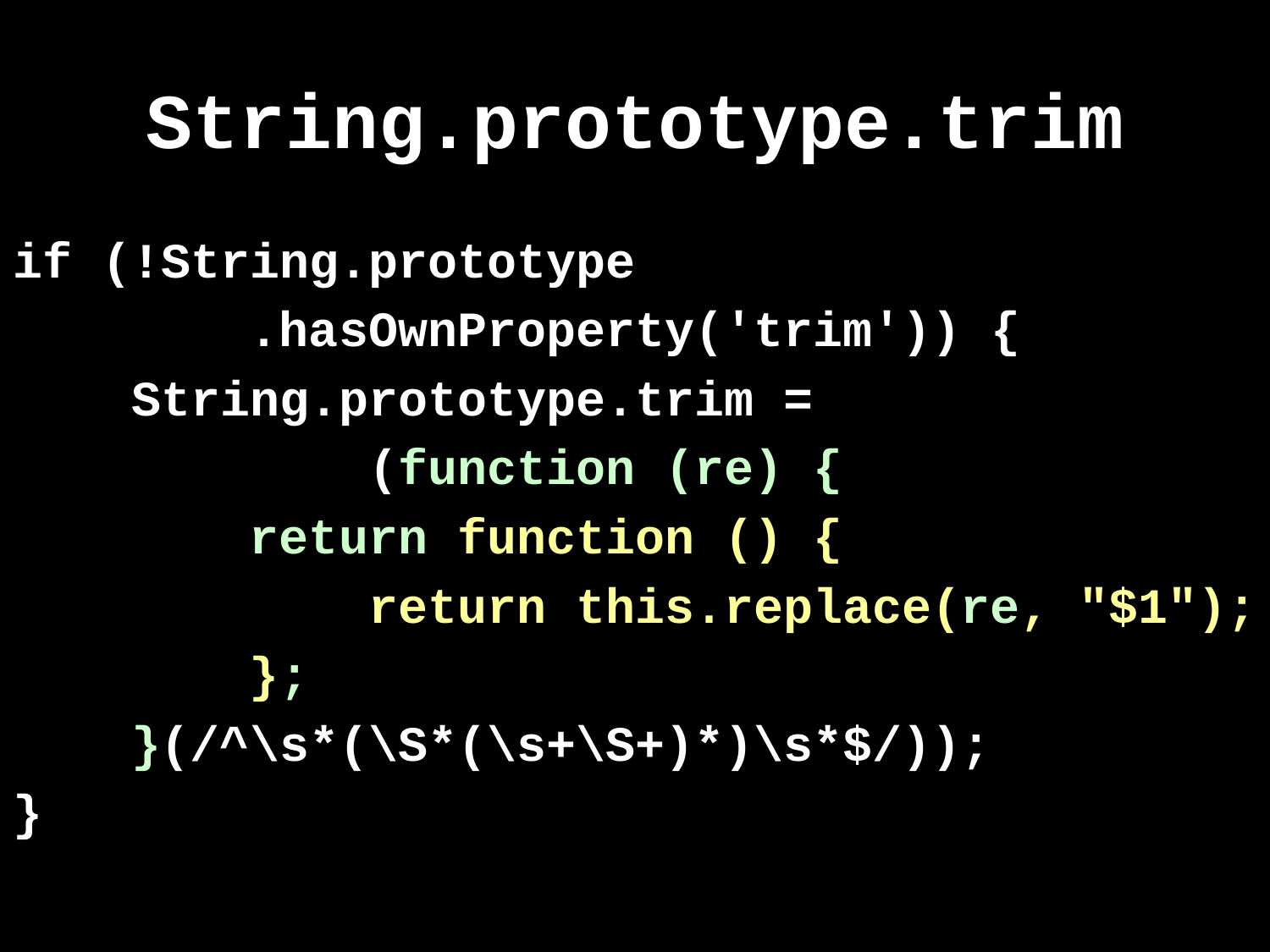

# String.prototype.trim
if (!String.prototype
        .hasOwnProperty('trim')) {
    String.prototype.trim =
            (function (re) {
        return function () {
            return this.replace(re, "$1");
        };
    }(/^\s*(\S*(\s+\S+)*)\s*$/));
}